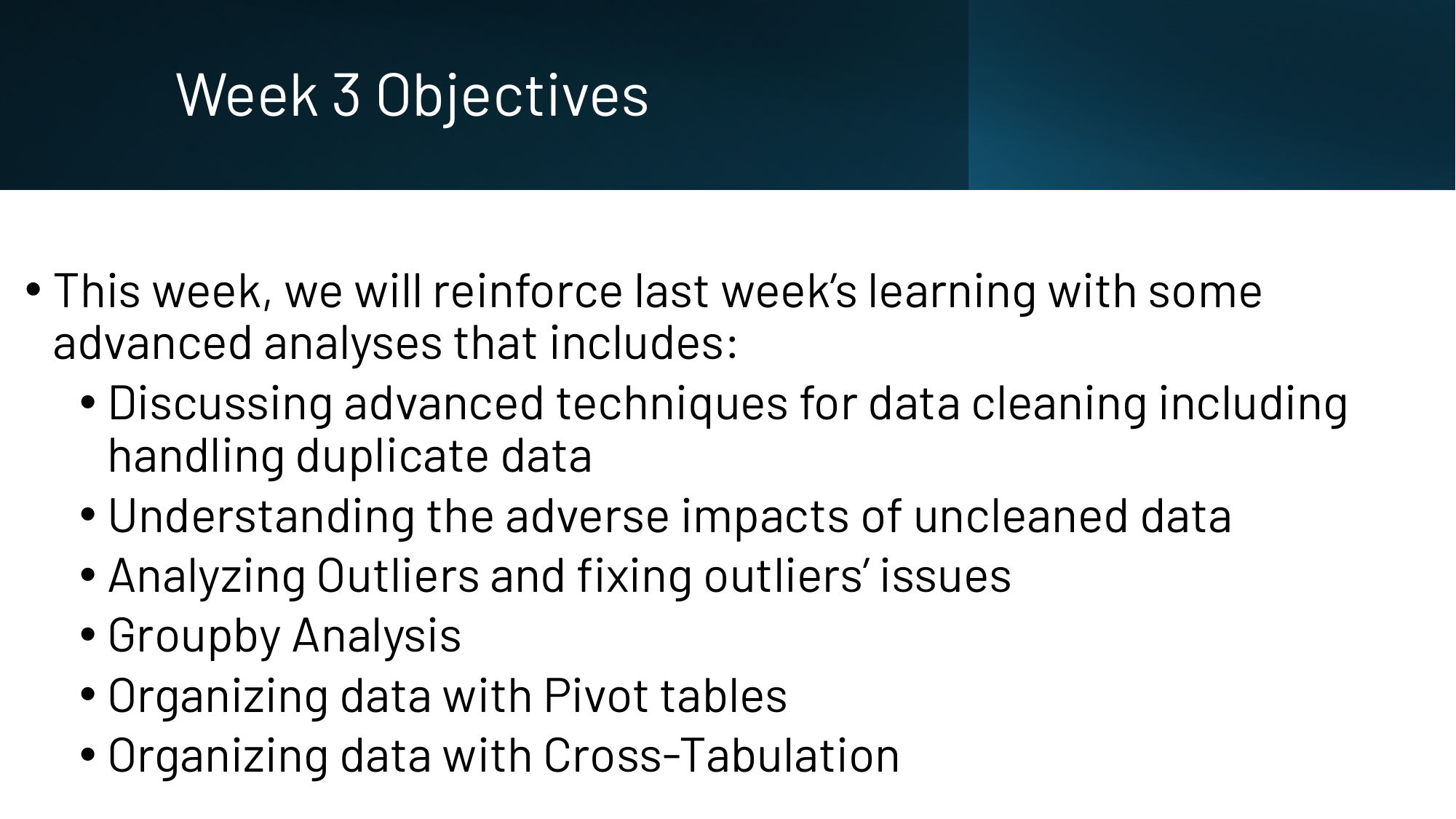

# Week 3 Objectives
This week, we will reinforce last week’s learning with some advanced analyses that includes:
Discussing advanced techniques for data cleaning including handling duplicate data
Understanding the adverse impacts of uncleaned data
Analyzing Outliers and fixing outliers’ issues
Groupby Analysis
Organizing data with Pivot tables
Organizing data with Cross-Tabulation